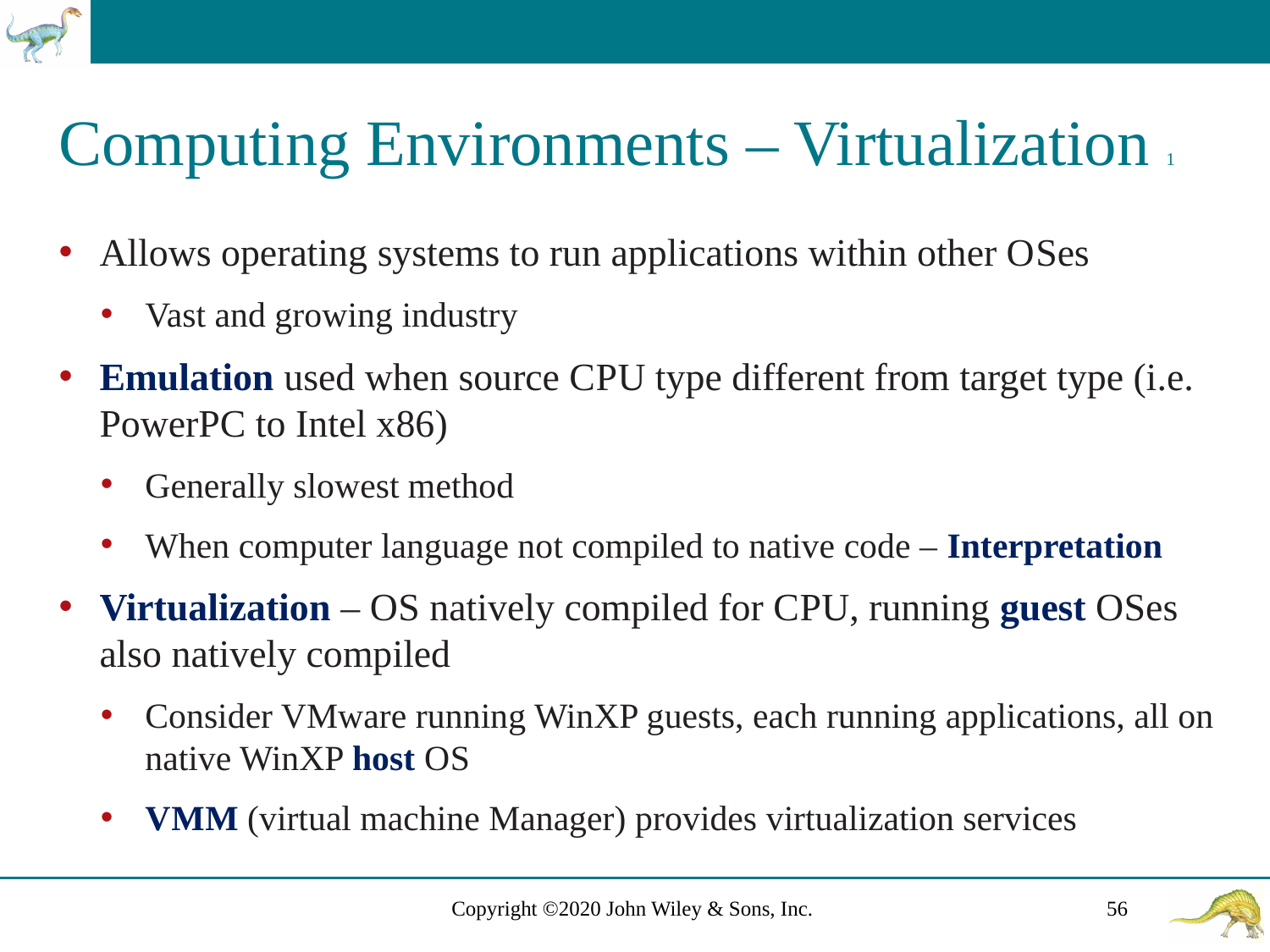

# Computing Environments – Virtualization 1
Allows operating systems to run applications within other O Ses
Vast and growing industry
Emulation used when source C P U type different from target type (i.e. PowerPC to Intel x86)
Generally slowest method
When computer language not compiled to native code – Interpretation
Virtualization – O S natively compiled for C P U, running guest O Ses also natively compiled
Consider VMware running WinXP guests, each running applications, all on native WinXP host O S
V M M (virtual machine Manager) provides virtualization services
Copyright ©2020 John Wiley & Sons, Inc.
56